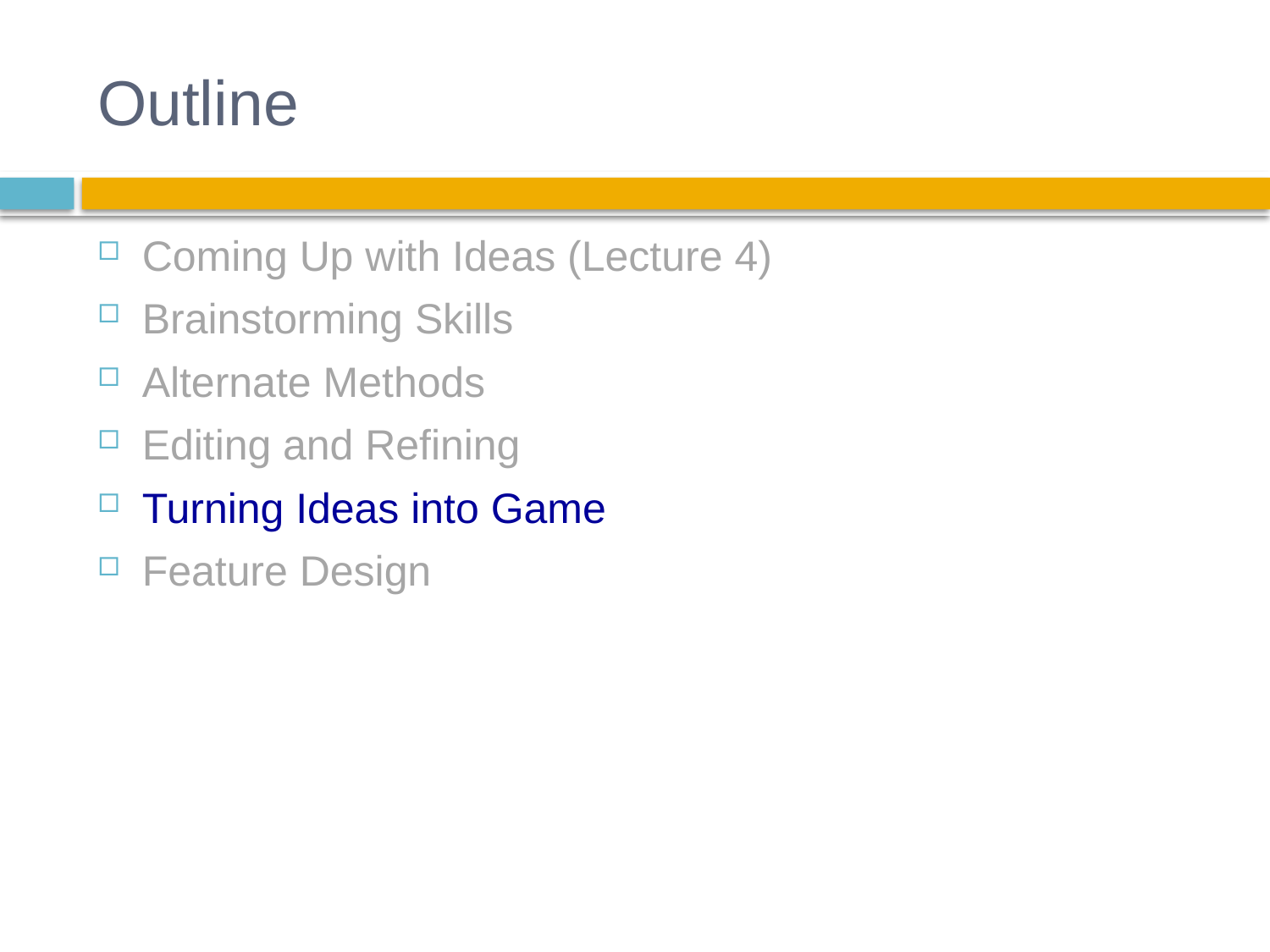

# Outline
Coming Up with Ideas (Lecture 4)
Brainstorming Skills
Alternate Methods
Editing and Refining
Turning Ideas into Game
Feature Design